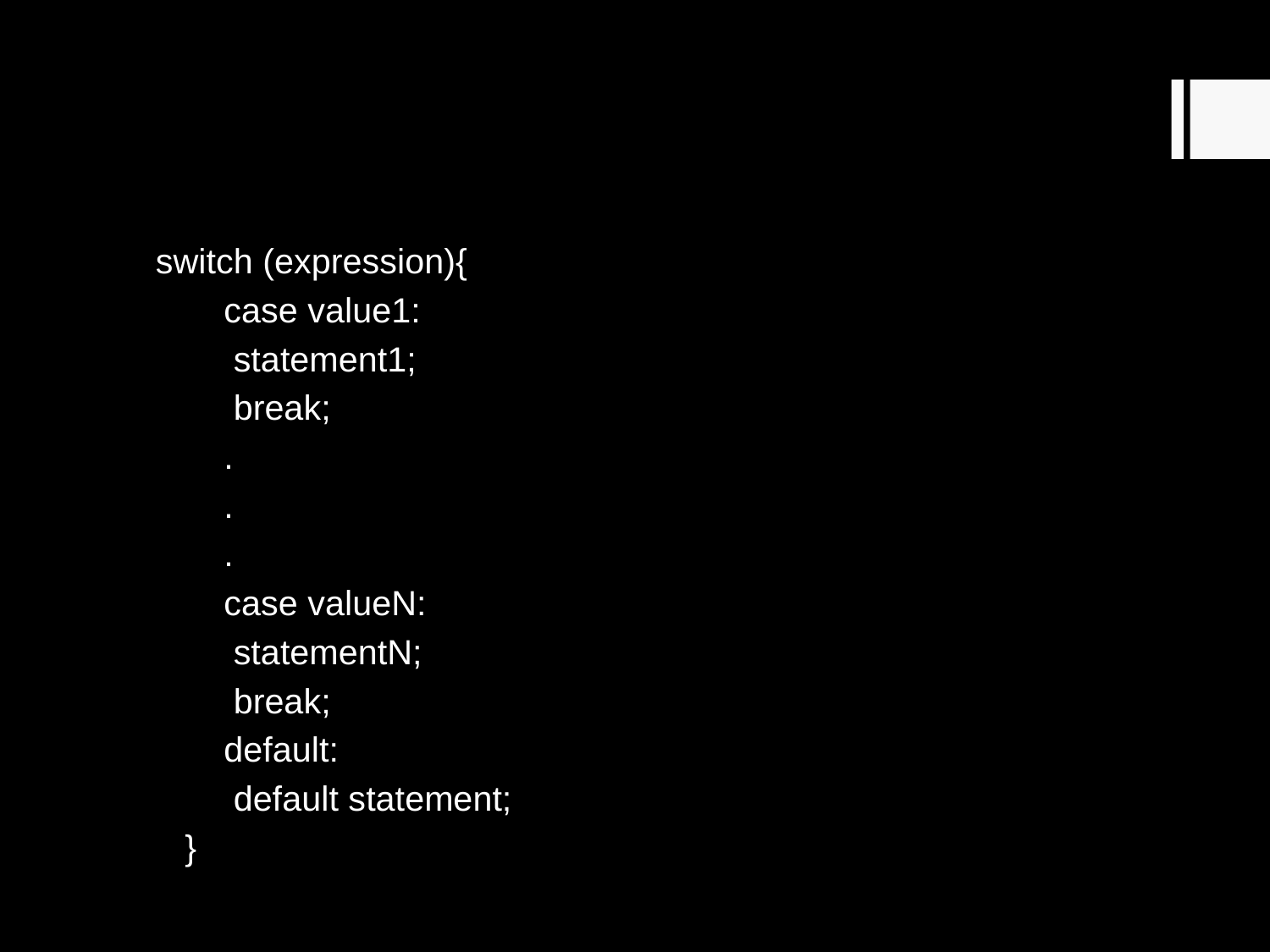

#
 switch (expression){
        case value1:
         statement1;
         break;
        .
        .
        .
        case valueN:
         statementN;
         break;
        default:
         default statement;
    }